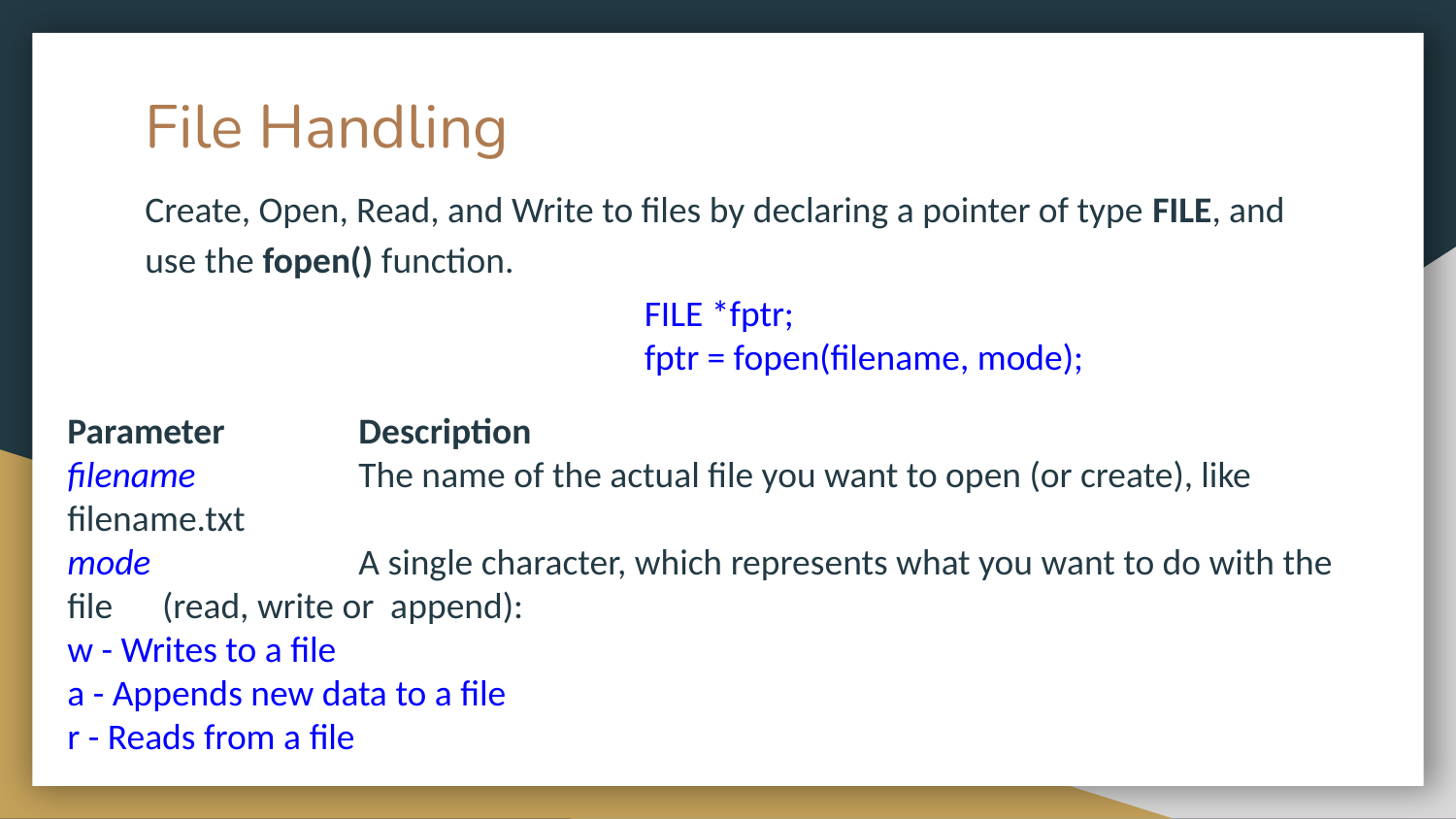

# File Handling
Create, Open, Read, and Write to files by declaring a pointer of type FILE, and use the fopen() function.

FILE *fptr;
fptr = fopen(filename, mode);
Parameter	Description
filename		The name of the actual file you want to open (or create), like filename.txt
mode		A single character, which represents what you want to do with the file      (read, write or  append):
w - Writes to a file
a - Appends new data to a file
r - Reads from a file